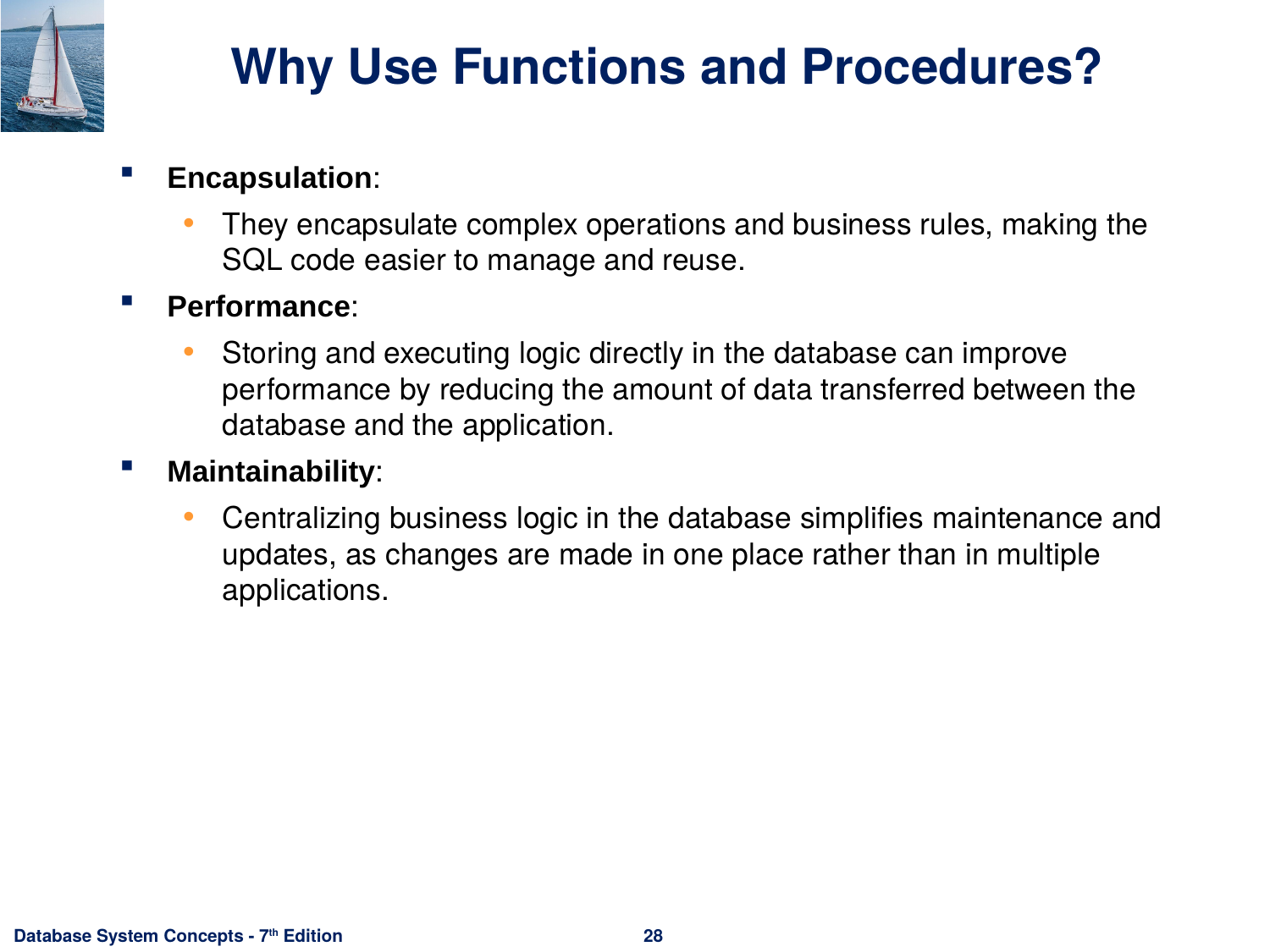

# Why Use Functions and Procedures?
Encapsulation:
They encapsulate complex operations and business rules, making the SQL code easier to manage and reuse.
Performance:
Storing and executing logic directly in the database can improve performance by reducing the amount of data transferred between the database and the application.
Maintainability:
Centralizing business logic in the database simplifies maintenance and updates, as changes are made in one place rather than in multiple applications.